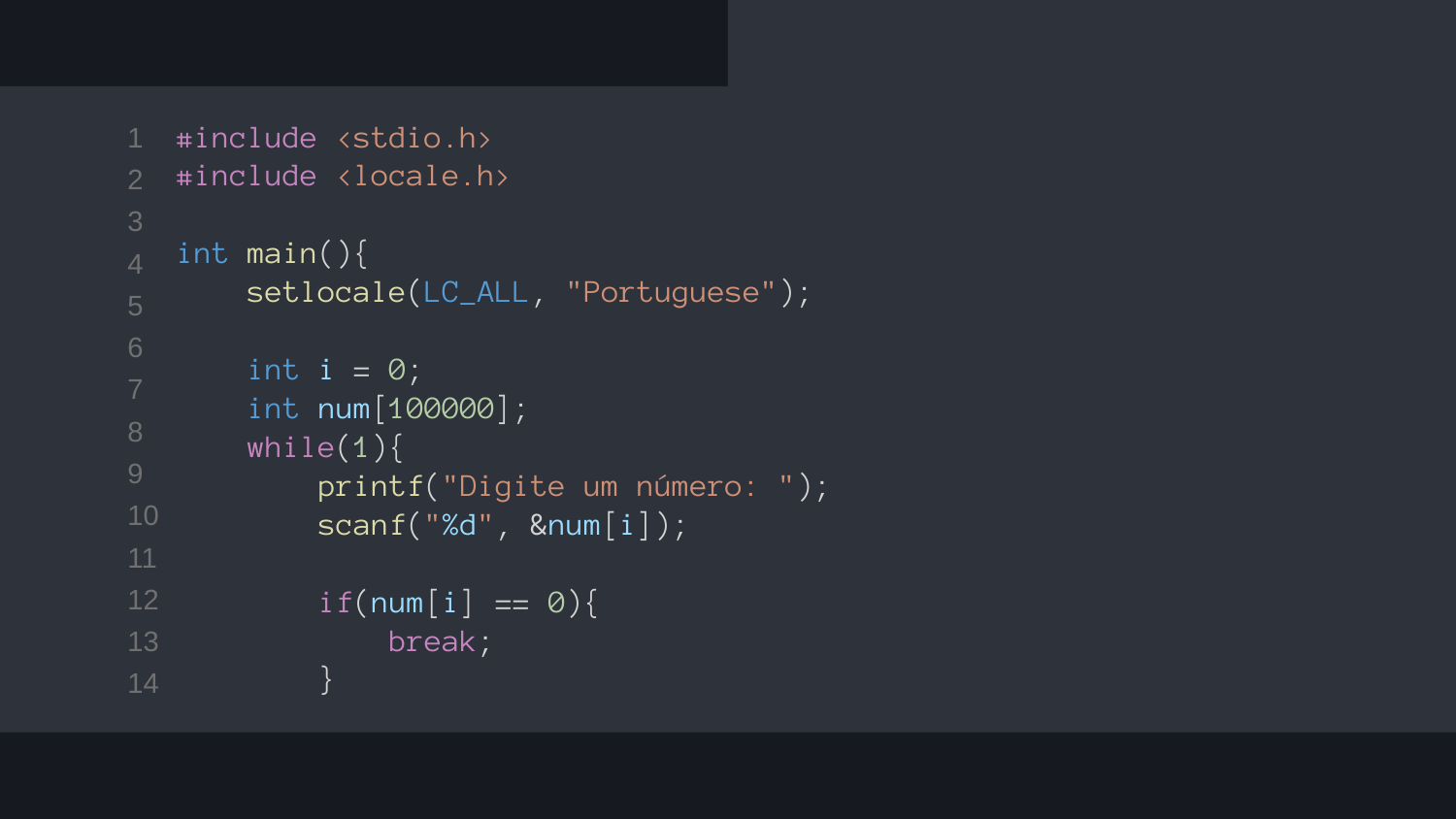

#include <stdio.h>
#include <locale.h>
int main(){
    setlocale(LC_ALL, "Portuguese");
    int i = 0;
    int num[100000];
    while(1){
        printf("Digite um número: ");
        scanf("%d", &num[i]);
        if(num[i] == 0){
            break;
        }